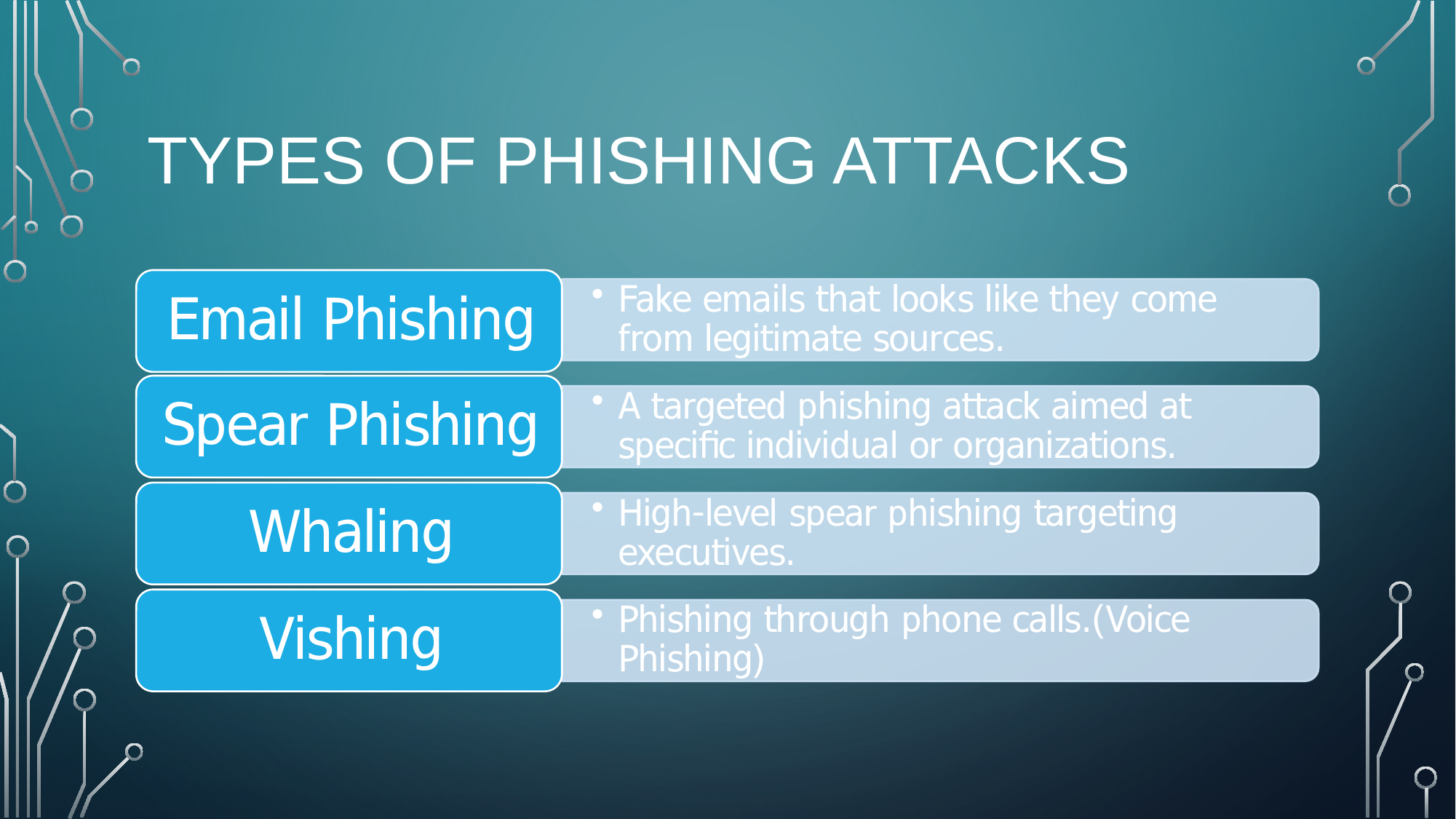

# Types of Phishing Attacks
Fake emails that looks like they come from legitimate sources.
Email Phishing
A targeted phishing attack aimed at specific individual or organizations.
Spear Phishing
High-level spear phishing targeting executives.
Whaling
Phishing through phone calls.(Voice Phishing)
Vishing